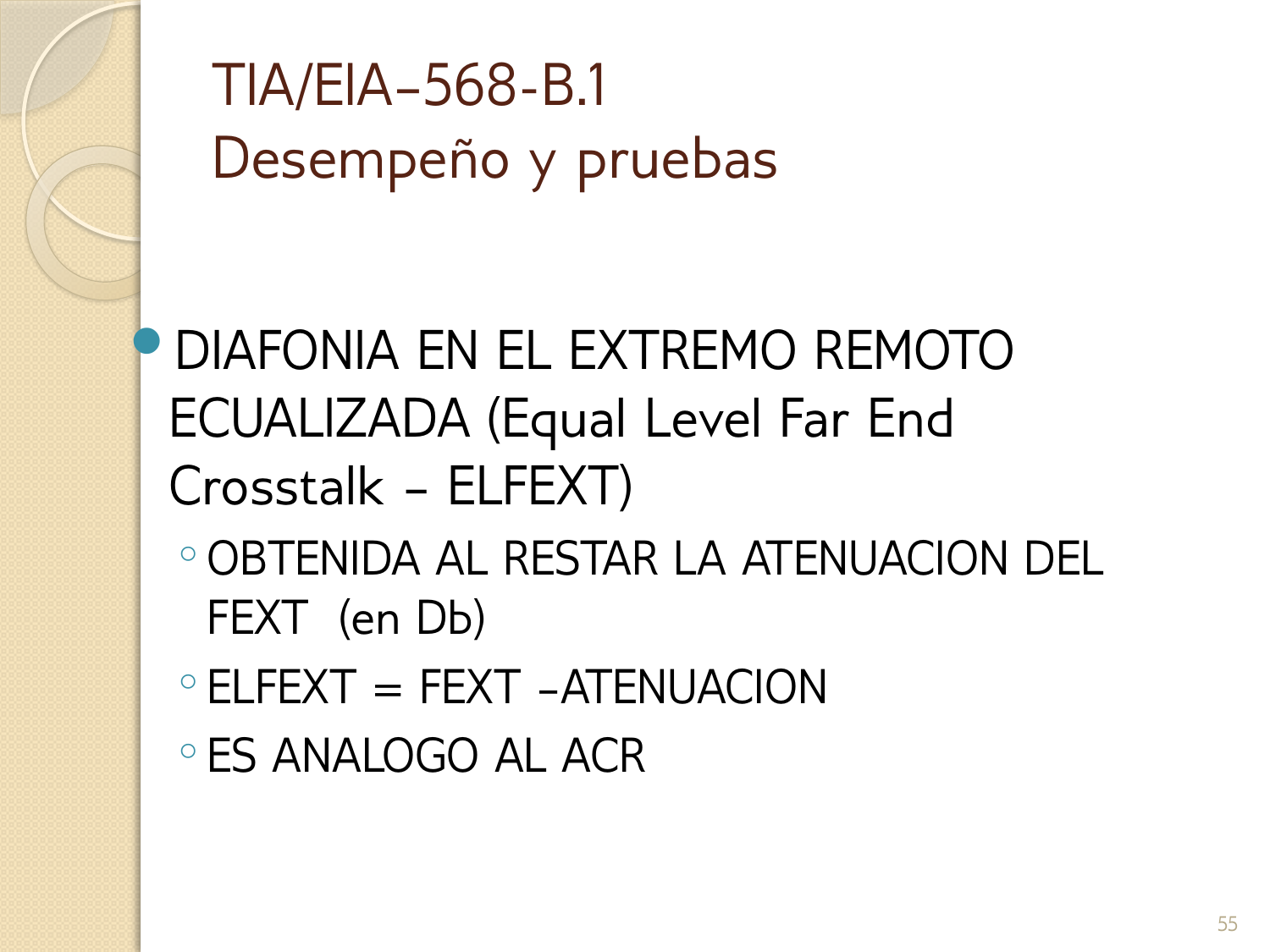

# TIA/EIA–568-B.1 Desempeño y pruebas
DIAFONIA EN EL EXTREMO REMOTO ECUALIZADA (Equal Level Far End  Crosstalk – ELFEXT)
OBTENIDA AL RESTAR LA ATENUACION DEL FEXT  (en Db)
ELFEXT = FEXT –ATENUACION
ES ANALOGO AL ACR
55